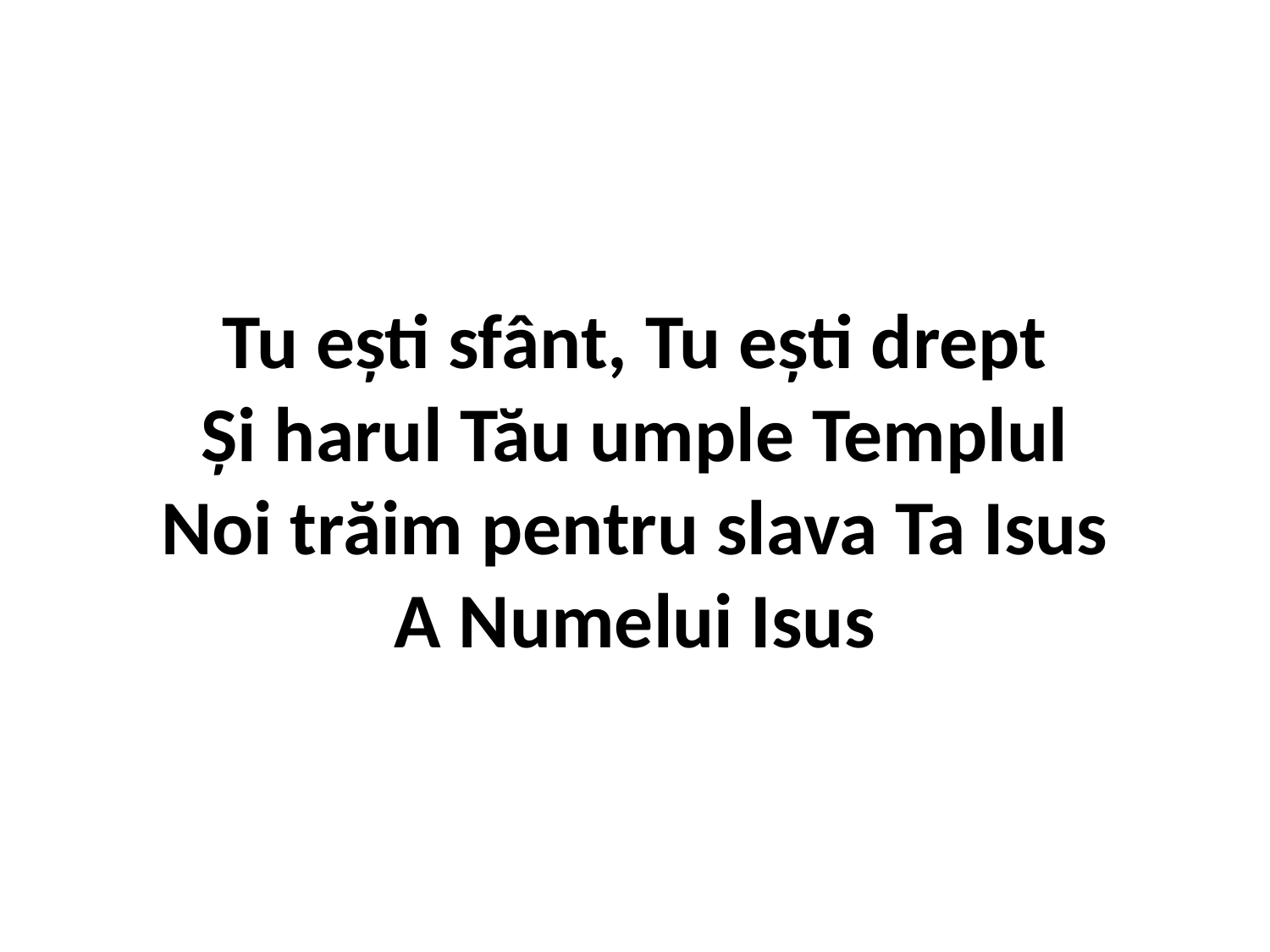

# Tu eşti sfânt, Tu eşti drept Şi harul Tău umple Templul Noi trăim pentru slava Ta Isus A Numelui Isus